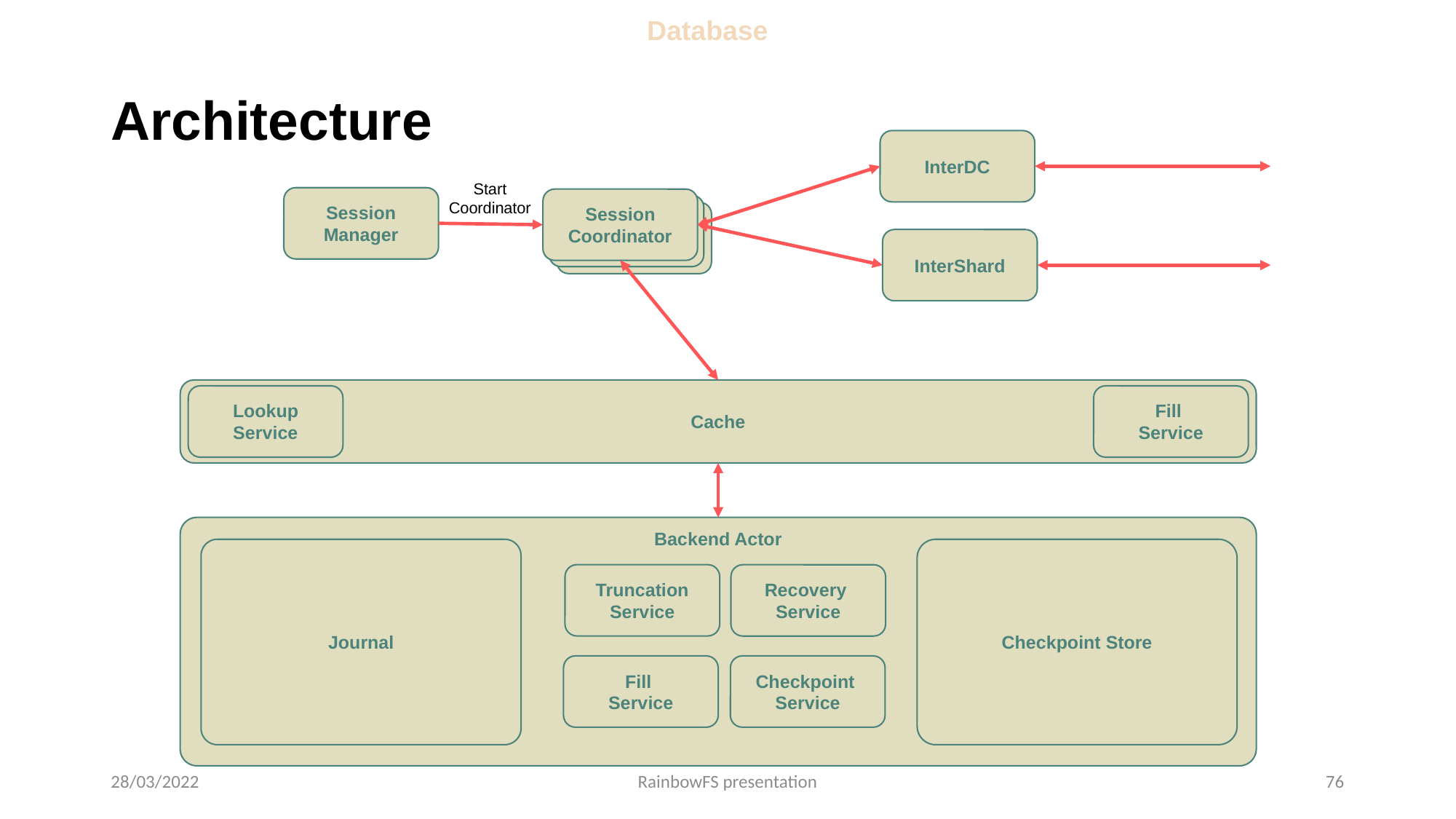

Database
# Architecture
InterDC
Start
Coordinator
Session Manager
Session Coordinator
Session Coordinator
Session Coordinator
InterShard
Cache
Lookup Service
Fill
Service
Backend Actor
Journal
Checkpoint Store
Truncation Service
Recovery
Service
Fill
Service
Checkpoint
Service
28/03/2022
RainbowFS presentation
76